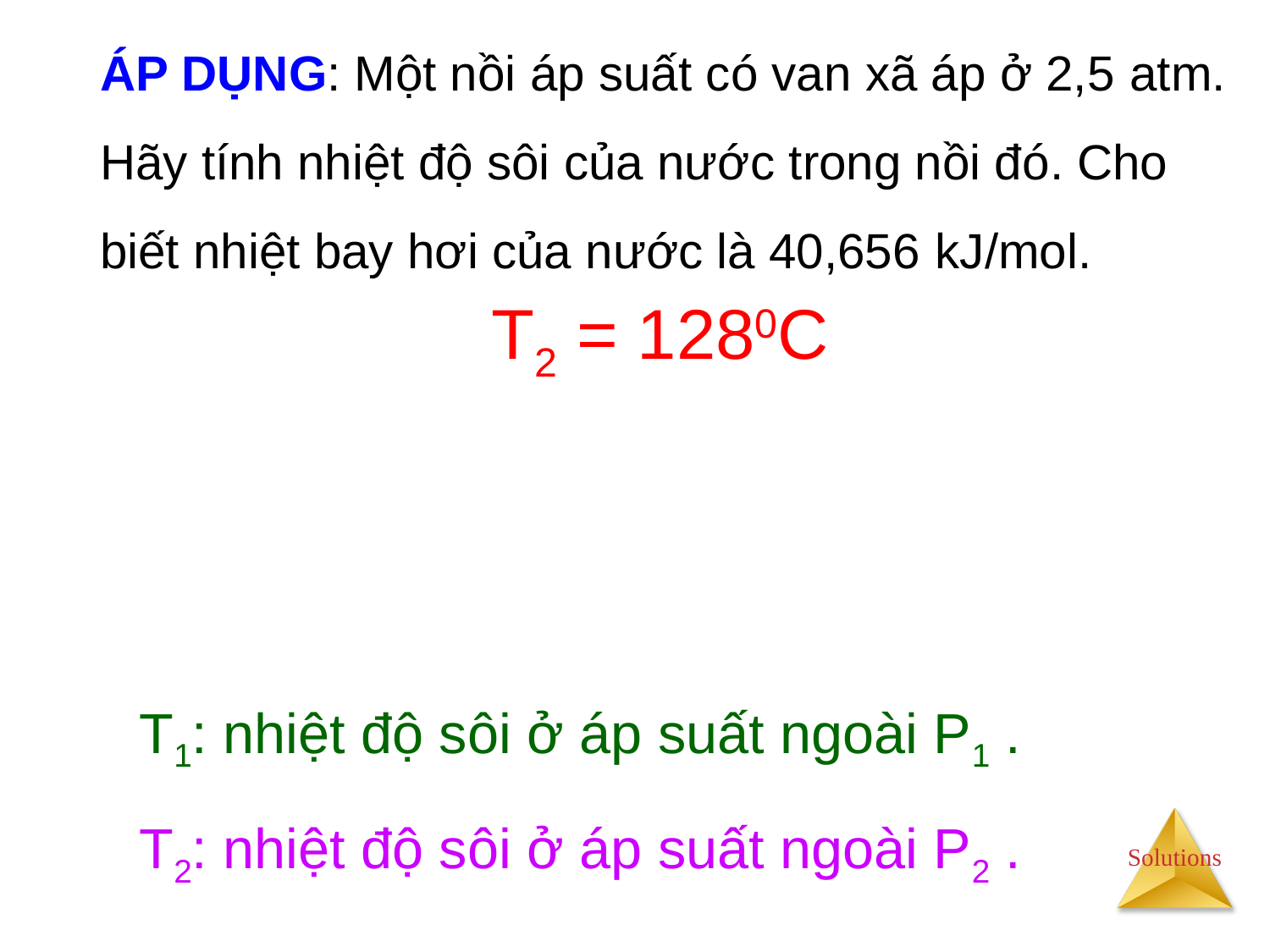

# ÁP DỤNG: Một nồi áp suất có van xã áp ở 2,5 atm. Hãy tính nhiệt độ sôi của nước trong nồi đó. Cho biết nhiệt bay hơi của nước là 40,656 kJ/mol.
T2 = 1280C

T1: nhiệt độ sôi ở áp suất ngoài P1 .
T2: nhiệt độ sôi ở áp suất ngoài P2 .